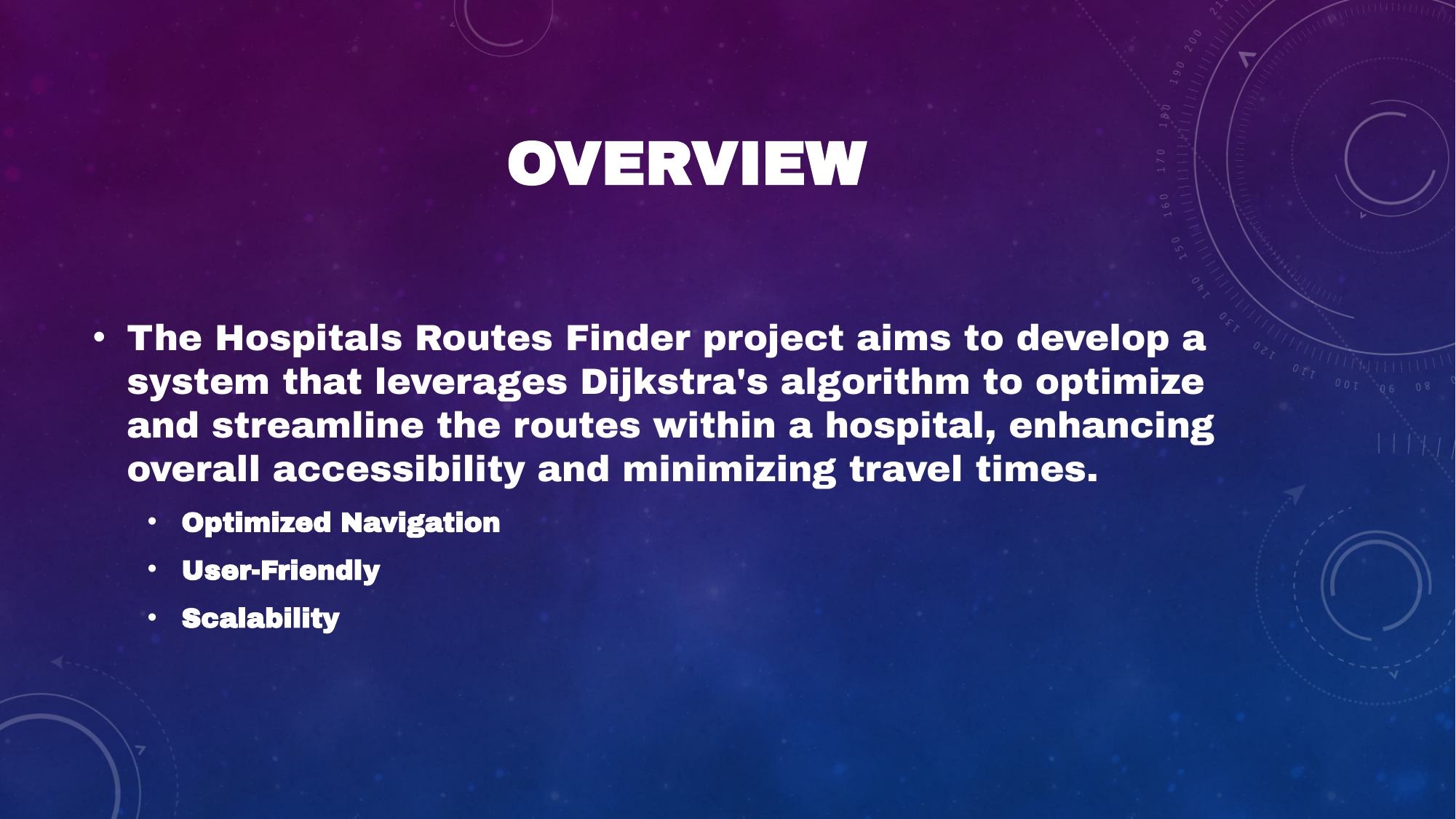

# Overview
The Hospitals Routes Finder project aims to develop a system that leverages Dijkstra's algorithm to optimize and streamline the routes within a hospital, enhancing overall accessibility and minimizing travel times.
Optimized Navigation
User-Friendly
Scalability